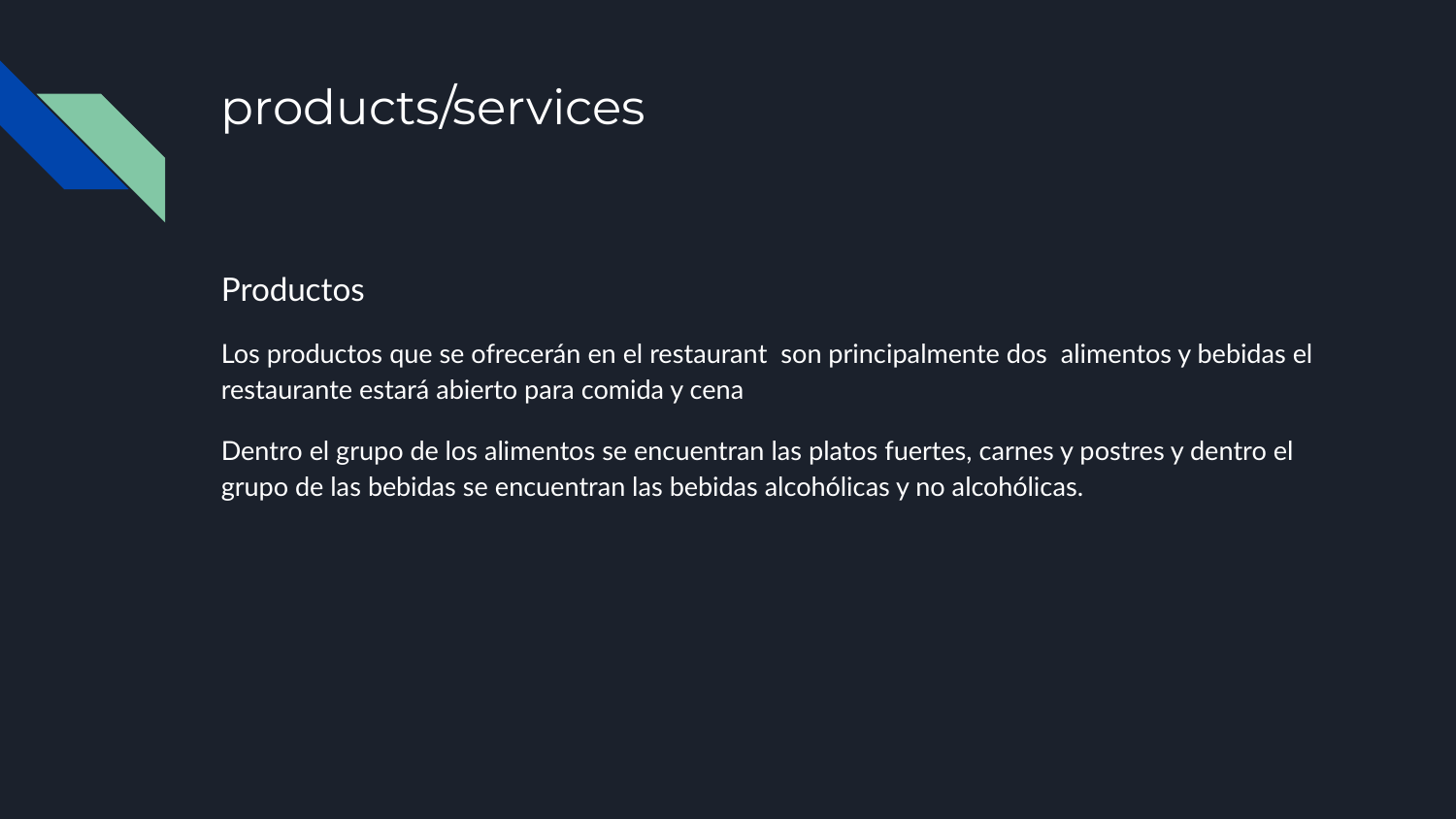

# products/services
Productos
Los productos que se ofrecerán en el restaurant  son principalmente dos  alimentos y bebidas el restaurante estará abierto para comida y cena
Dentro el grupo de los alimentos se encuentran las platos fuertes, carnes y postres y dentro el grupo de las bebidas se encuentran las bebidas alcohólicas y no alcohólicas.